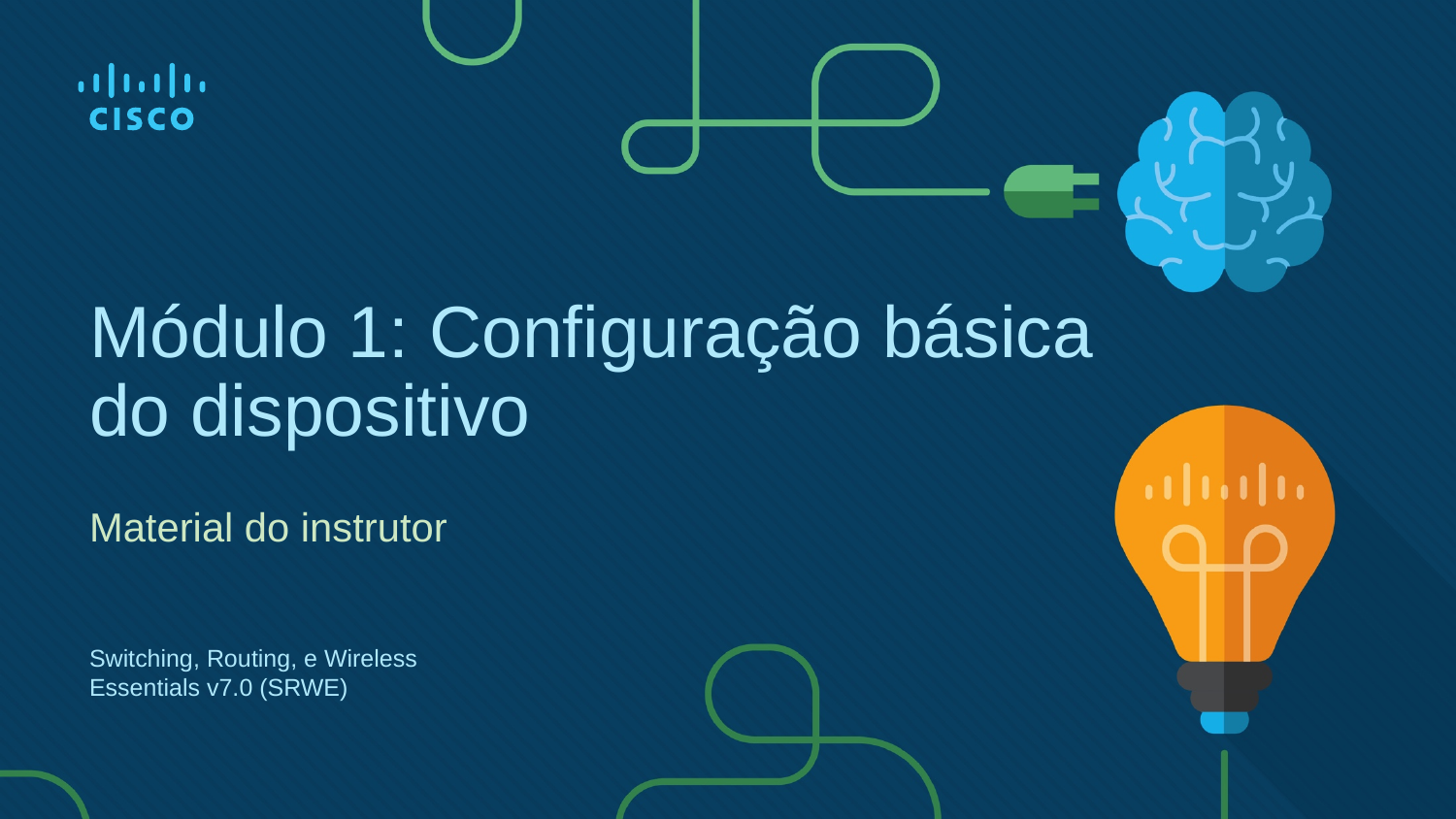

# Módulo 1: Configuração básica do dispositivo
Material do instrutor
Switching, Routing, e Wireless Essentials v7.0 (SRWE)